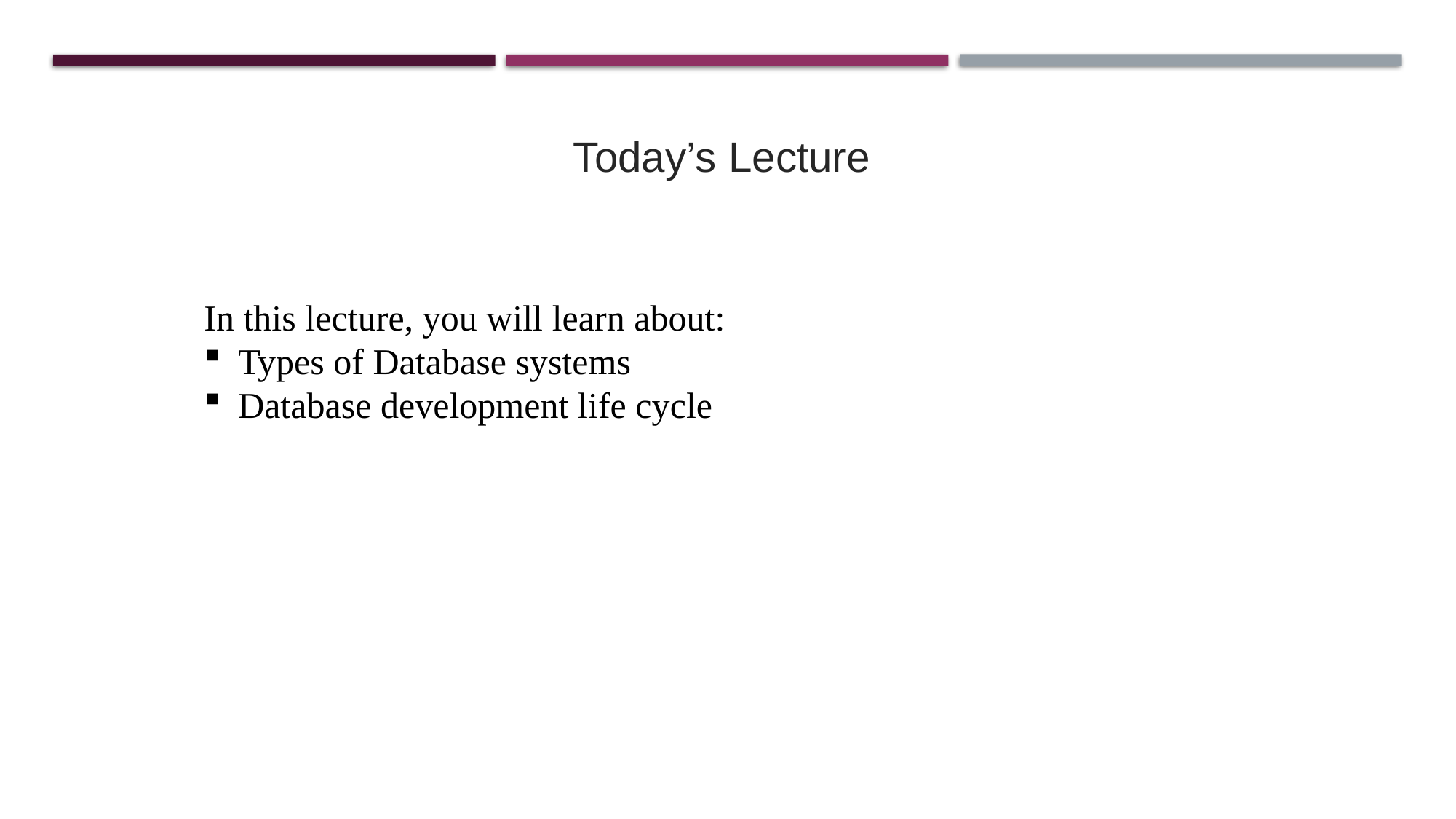

Today’s Lecture
In this lecture, you will learn about:
Types of Database systems
Database development life cycle